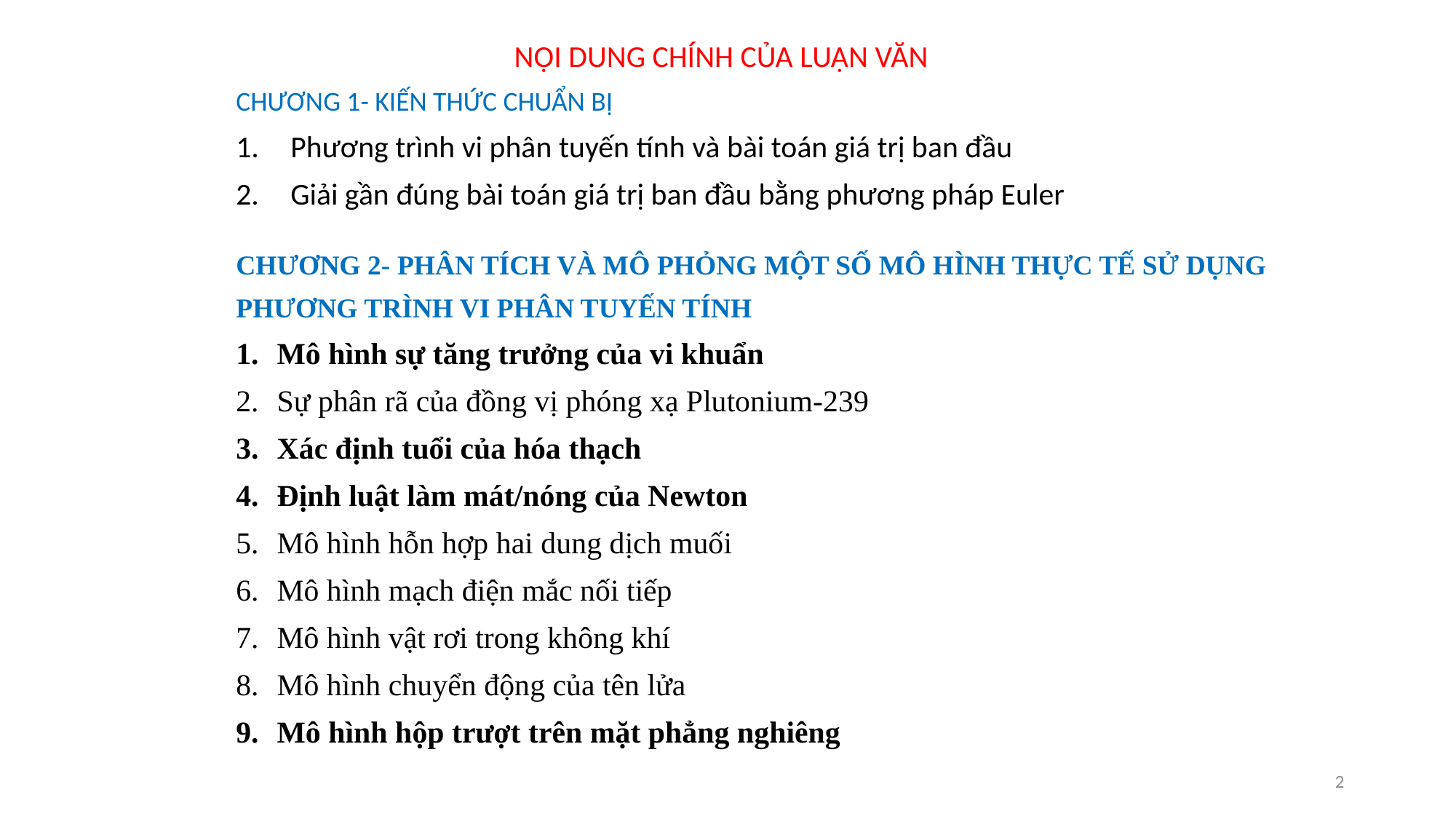

NỘI DUNG CHÍNH CỦA LUẬN VĂN
CHƯƠNG 1- KIẾN THỨC CHUẨN BỊ
Phương trình vi phân tuyến tính và bài toán giá trị ban đầu
Giải gần đúng bài toán giá trị ban đầu bằng phương pháp Euler
CHƯƠNG 2- PHÂN TÍCH VÀ MÔ PHỎNG MỘT SỐ MÔ HÌNH THỰC TẾ SỬ DỤNG PHƯƠNG TRÌNH VI PHÂN TUYẾN TÍNH
Mô hình sự tăng trưởng của vi khuẩn
Sự phân rã của đồng vị phóng xạ Plutonium-239
Xác định tuổi của hóa thạch
Định luật làm mát/nóng của Newton
Mô hình hỗn hợp hai dung dịch muối
Mô hình mạch điện mắc nối tiếp
Mô hình vật rơi trong không khí
Mô hình chuyển động của tên lửa
Mô hình hộp trượt trên mặt phẳng nghiêng

2